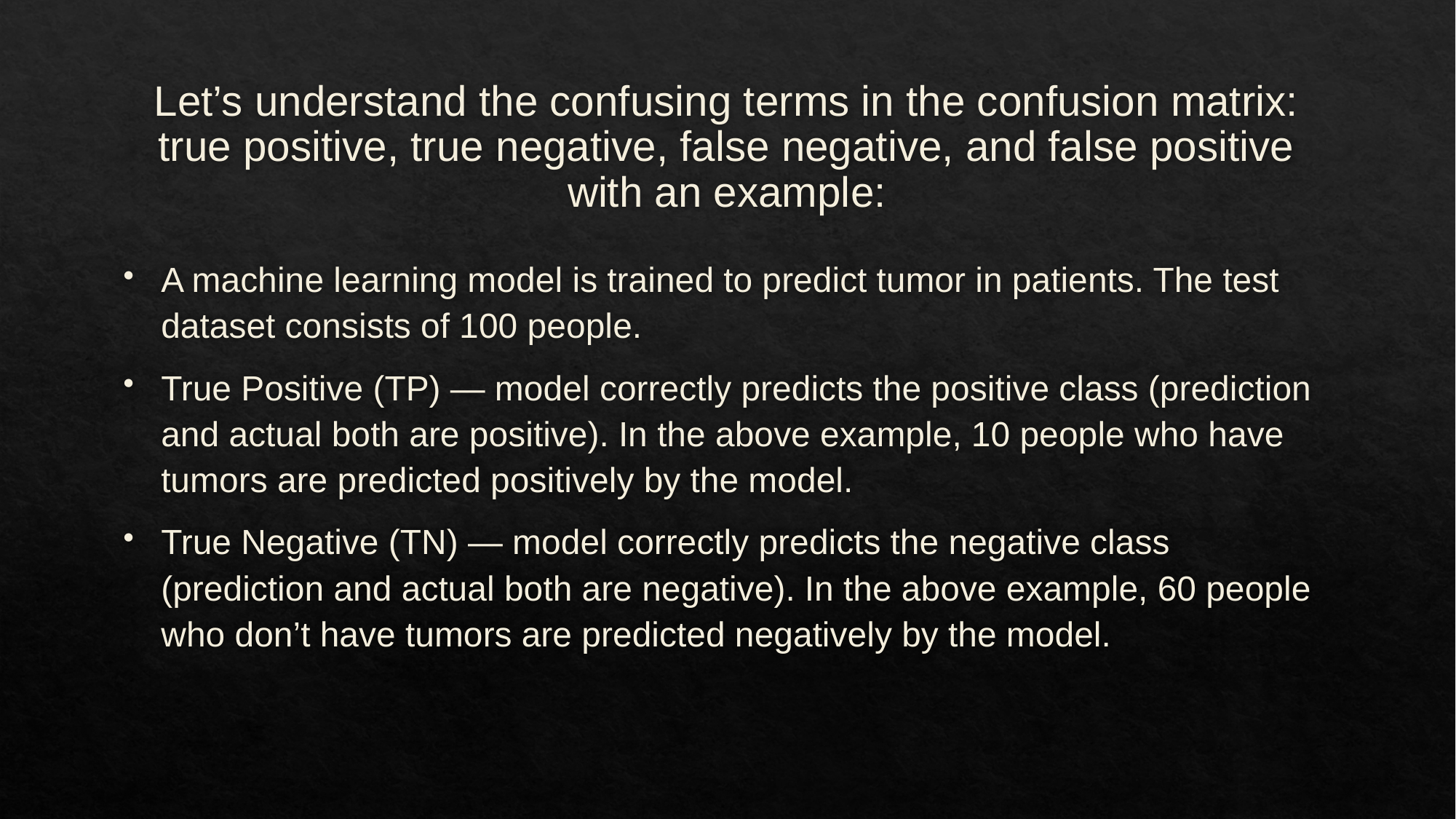

# Let’s understand the confusing terms in the confusion matrix: true positive, true negative, false negative, and false positive with an example:
A machine learning model is trained to predict tumor in patients. The test dataset consists of 100 people.
True Positive (TP) — model correctly predicts the positive class (prediction and actual both are positive). In the above example, 10 people who have tumors are predicted positively by the model.
True Negative (TN) — model correctly predicts the negative class (prediction and actual both are negative). In the above example, 60 people who don’t have tumors are predicted negatively by the model.